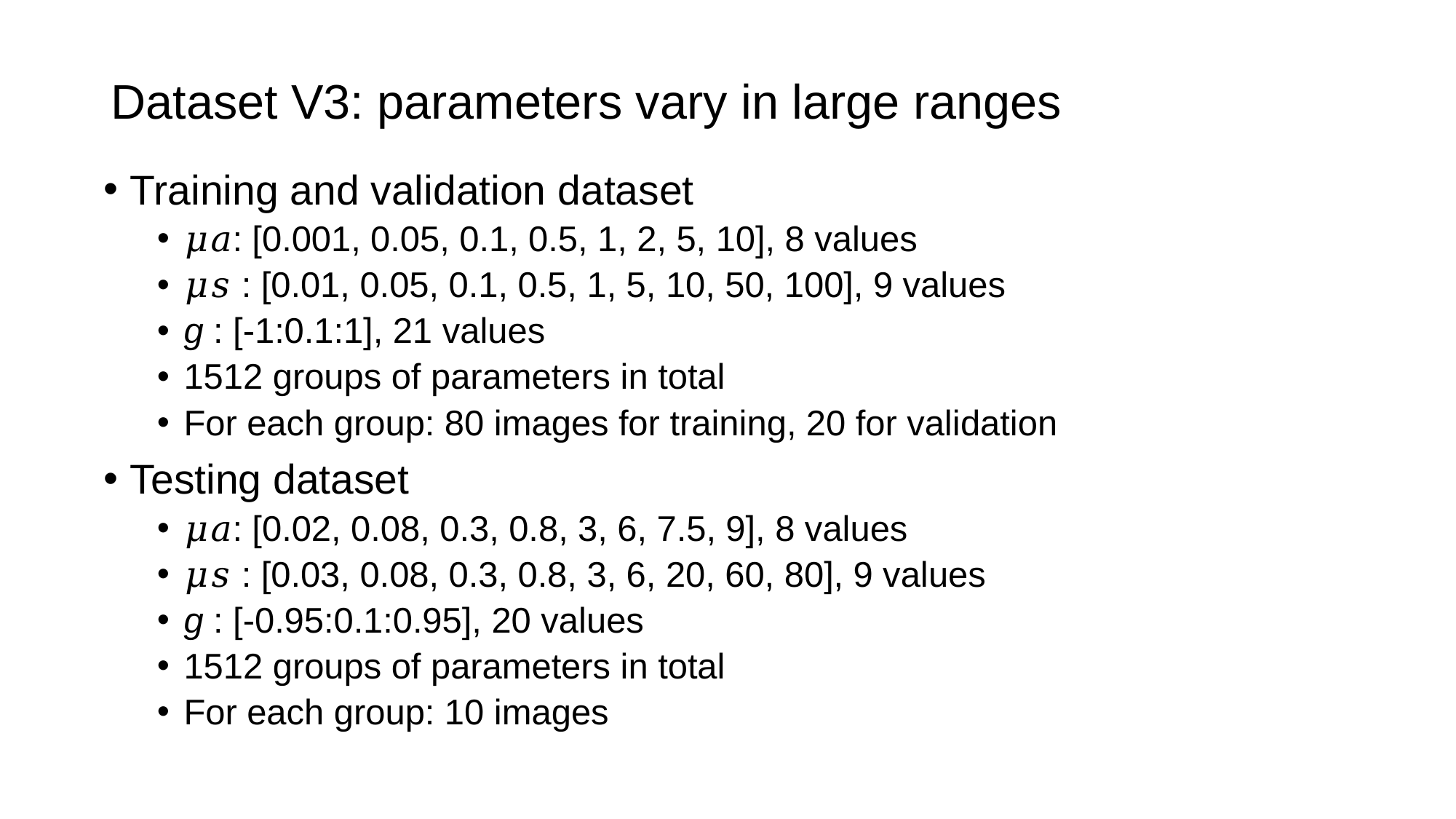

# Dataset V3: parameters vary in large ranges
Training and validation dataset
𝜇𝑎: [0.001, 0.05, 0.1, 0.5, 1, 2, 5, 10], 8 values
𝜇𝑠 : [0.01, 0.05, 0.1, 0.5, 1, 5, 10, 50, 100], 9 values
g : [-1:0.1:1], 21 values
1512 groups of parameters in total
For each group: 80 images for training, 20 for validation
Testing dataset
𝜇𝑎: [0.02, 0.08, 0.3, 0.8, 3, 6, 7.5, 9], 8 values
𝜇𝑠 : [0.03, 0.08, 0.3, 0.8, 3, 6, 20, 60, 80], 9 values
g : [-0.95:0.1:0.95], 20 values
1512 groups of parameters in total
For each group: 10 images